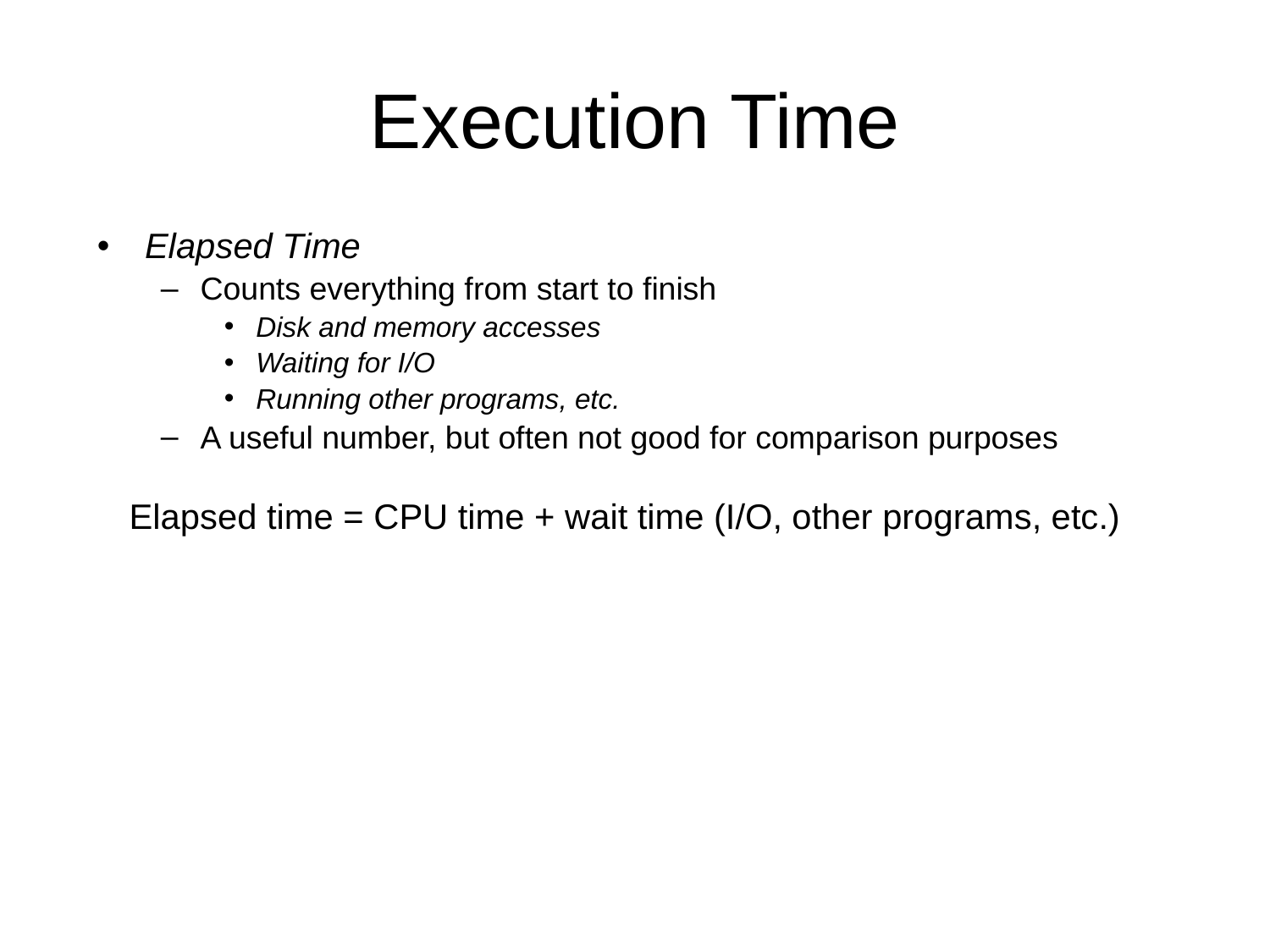

# Execution Time

Elapsed Time
Counts everything from start to finish
Disk and memory accesses
Waiting for I/O
Running other programs, etc.
A useful number, but often not good for comparison purposes

    Elapsed time = CPU time + wait time (I/O, other programs, etc.)